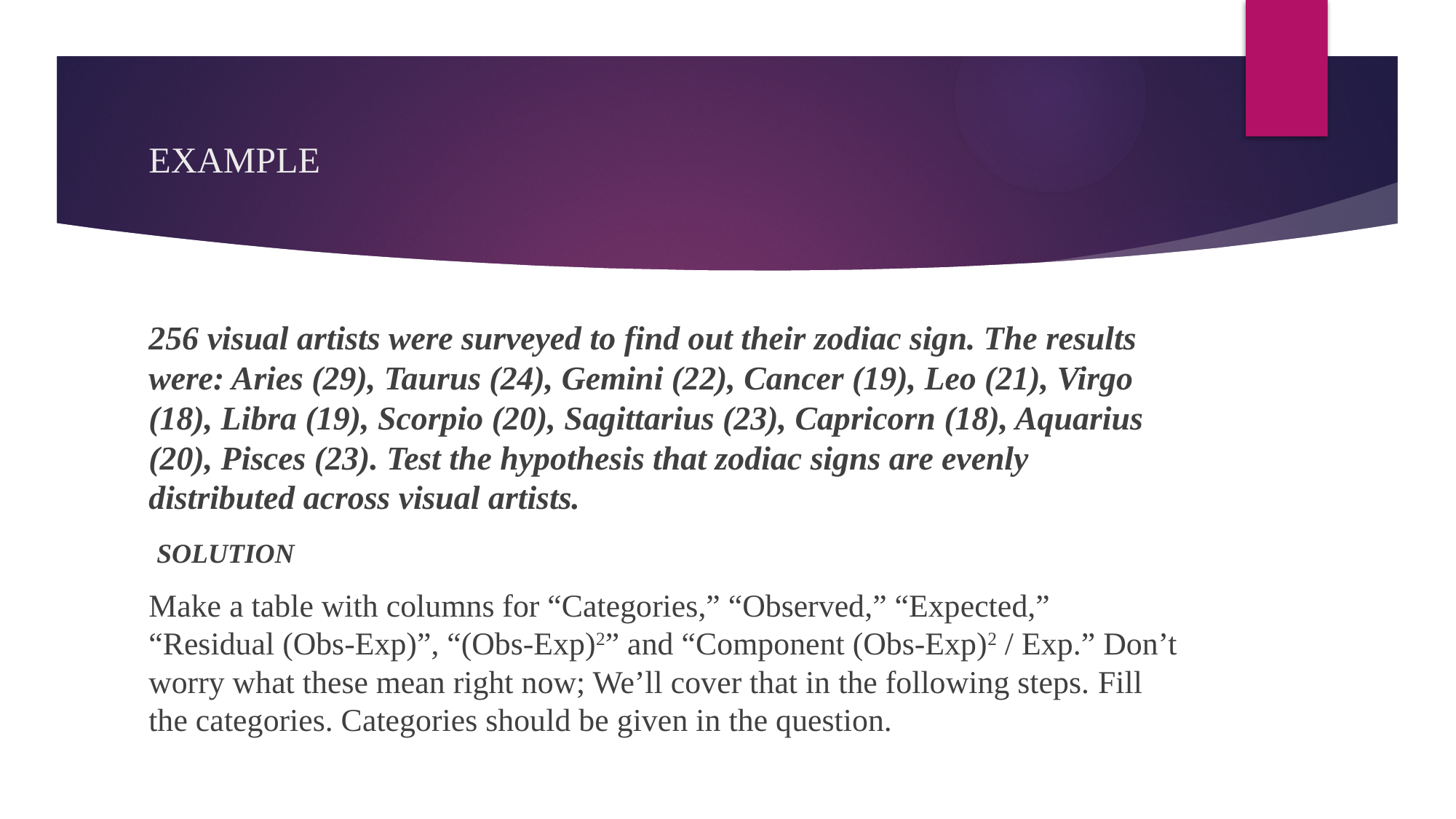

# EXAMPLE
256 visual artists were surveyed to find out their zodiac sign. The results were: Aries (29), Taurus (24), Gemini (22), Cancer (19), Leo (21), Virgo (18), Libra (19), Scorpio (20), Sagittarius (23), Capricorn (18), Aquarius (20), Pisces (23). Test the hypothesis that zodiac signs are evenly distributed across visual artists.
 SOLUTION
Make a table with columns for “Categories,” “Observed,” “Expected,” “Residual (Obs-Exp)”, “(Obs-Exp)2” and “Component (Obs-Exp)2 / Exp.” Don’t worry what these mean right now; We’ll cover that in the following steps. Fill the categories. Categories should be given in the question.